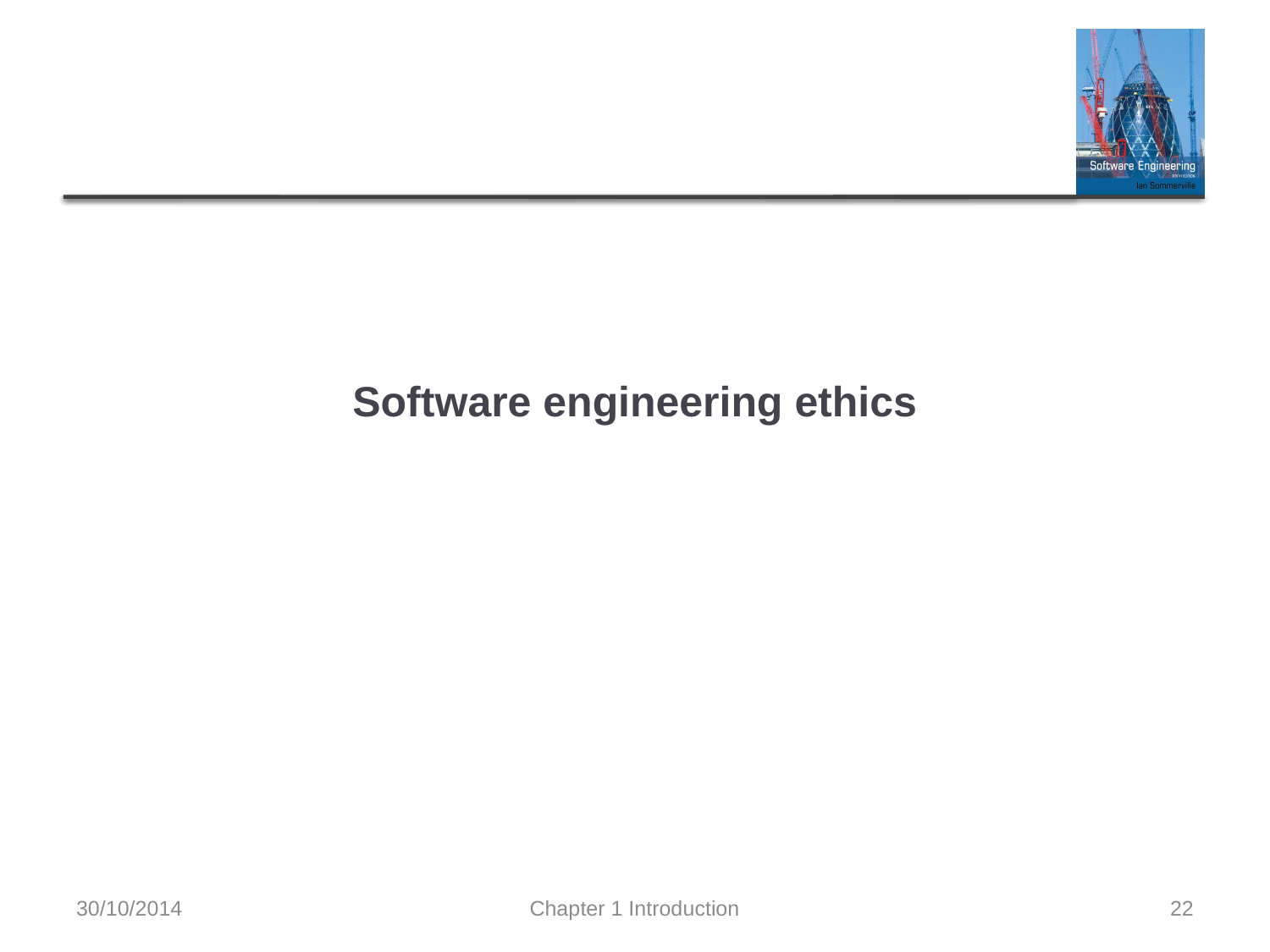

# Software engineering ethics
30/10/2014
Chapter 1 Introduction
22